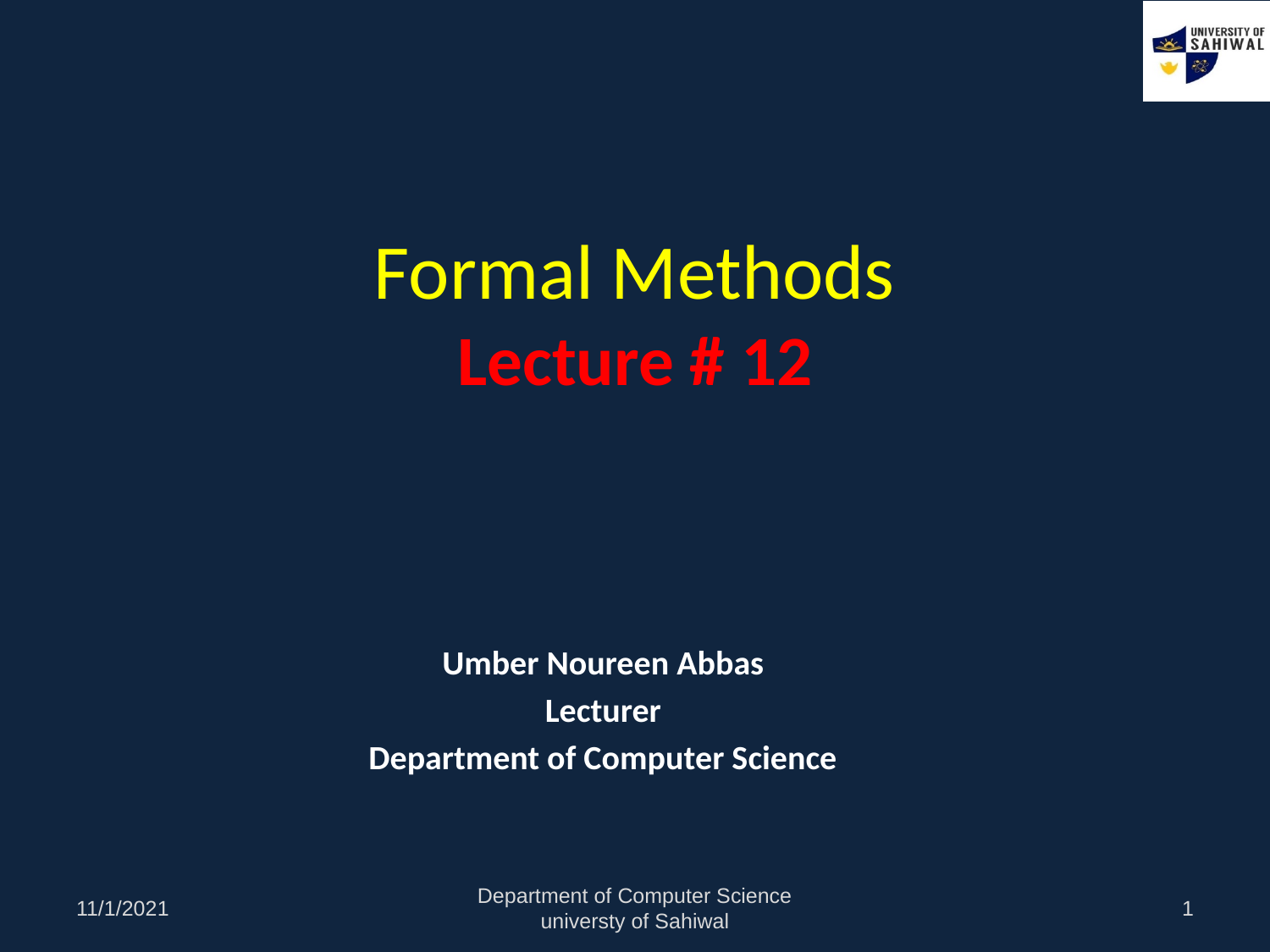

# Formal Methods Lecture # 12
Umber Noureen Abbas
Lecturer
Department of Computer Science

11/1/2021
Department of Computer Science universty of Sahiwal
1